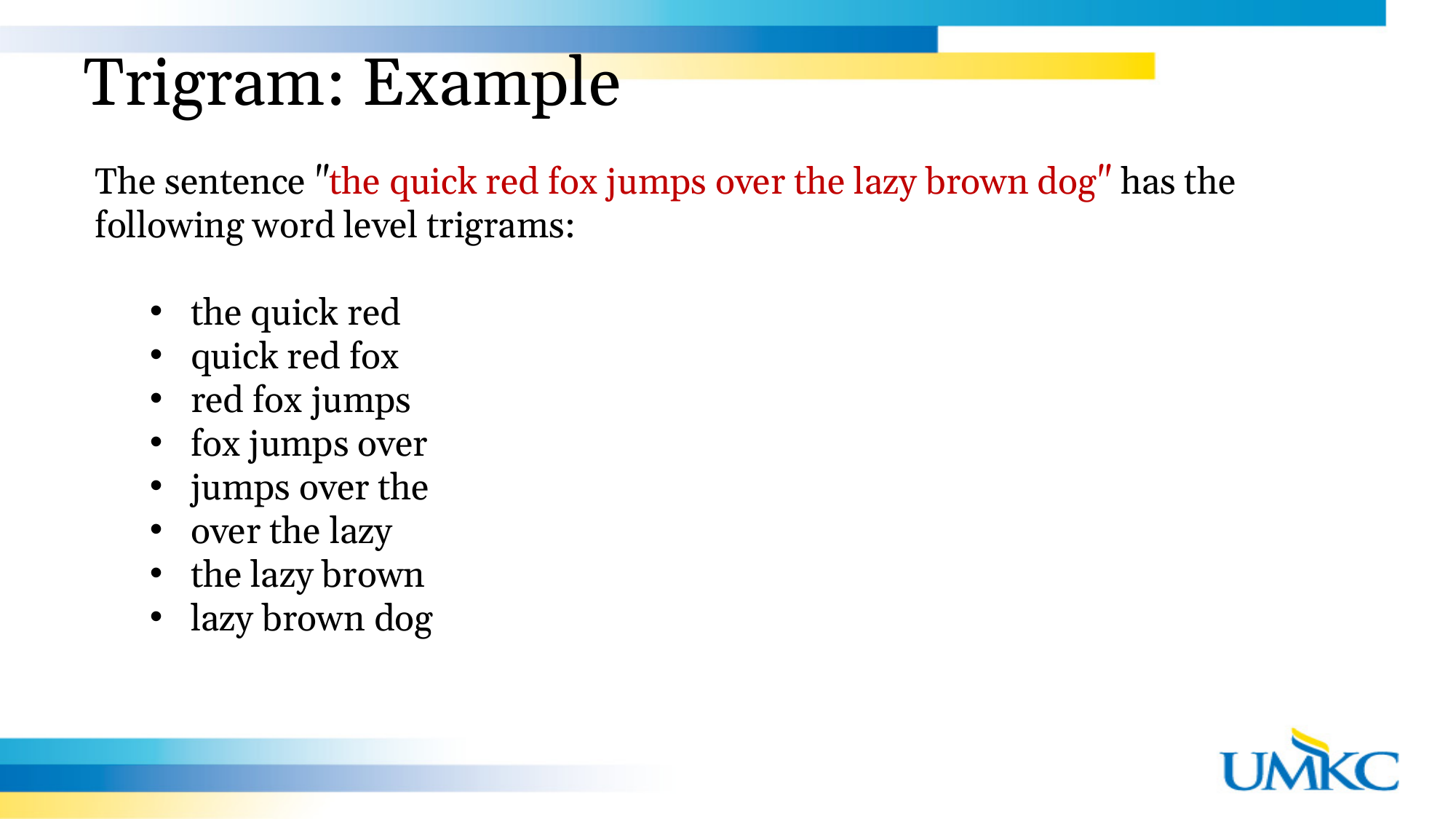

Trigram: Example
The sentence "the quick red fox jumps over the lazy brown dog" has the following word level trigrams:

the quick red
quick red fox
red fox jumps
fox jumps over
jumps over the
over the lazy
the lazy brown
lazy brown dog